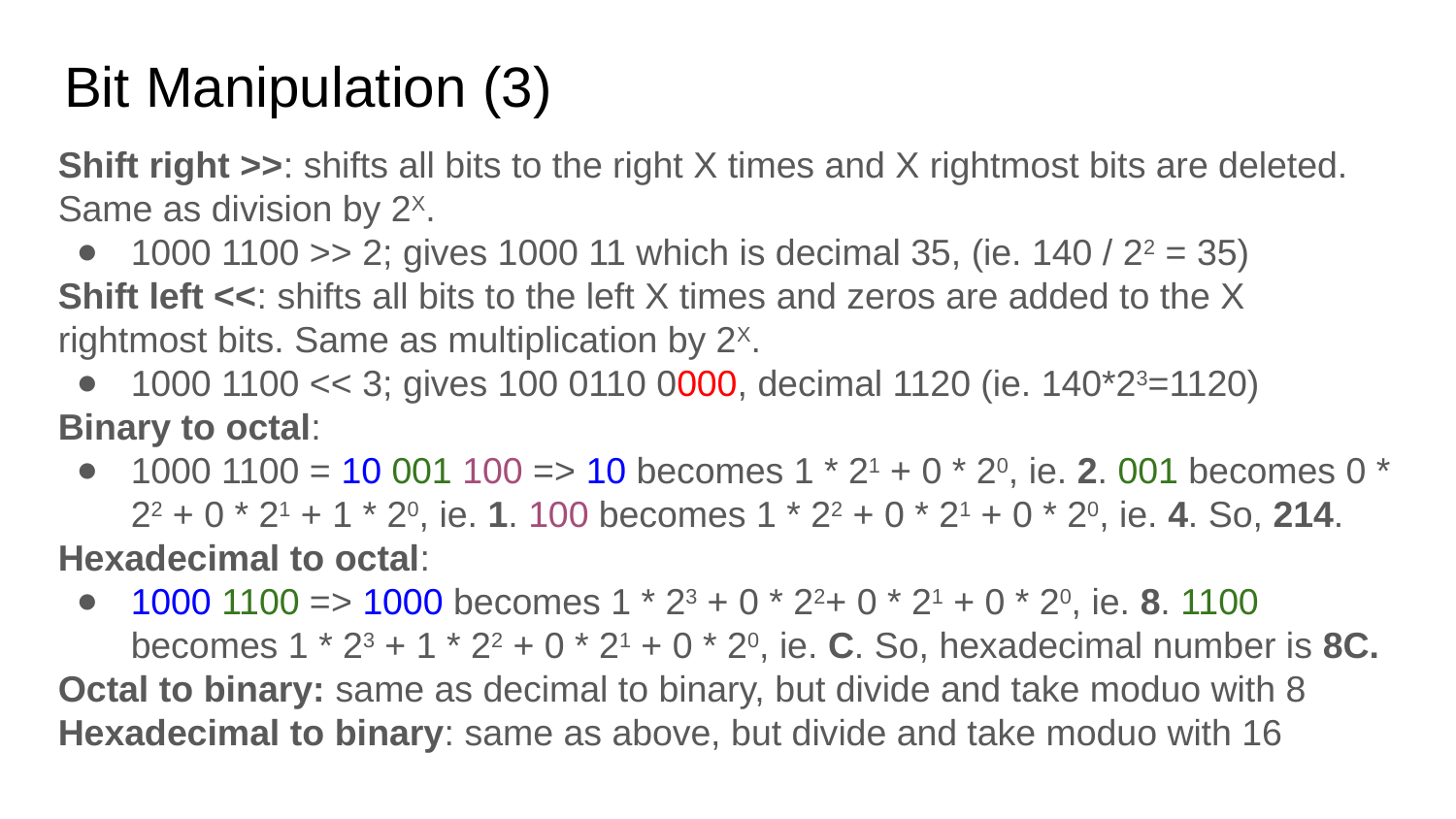

# Bit Manipulation (3)
Shift right >>: shifts all bits to the right X times and X rightmost bits are deleted. Same as division by 2X.
1000 1100 >> 2; gives 1000 11 which is decimal 35, (ie. 140 / 22 = 35)
Shift left <<: shifts all bits to the left X times and zeros are added to the X rightmost bits. Same as multiplication by 2X.
1000 1100 << 3; gives 100 0110 0000, decimal 1120 (ie. 140*23=1120)
Binary to octal:
1000 1100 = 10 001 100 => 10 becomes 1 * 21 + 0 * 20, ie. 2. 001 becomes 0 * 22 + 0 * 21 + 1 * 20, ie. 1. 100 becomes 1 * 22 + 0 * 21 + 0 * 20, ie. 4. So, 214.
Hexadecimal to octal:
1000 1100 => 1000 becomes 1 * 23 + 0 * 22+ 0 * 21 + 0 * 20, ie. 8. 1100 becomes 1 * 23 + 1 * 22 + 0 * 21 + 0 * 20, ie. C. So, hexadecimal number is 8C.
Octal to binary: same as decimal to binary, but divide and take moduo with 8
Hexadecimal to binary: same as above, but divide and take moduo with 16